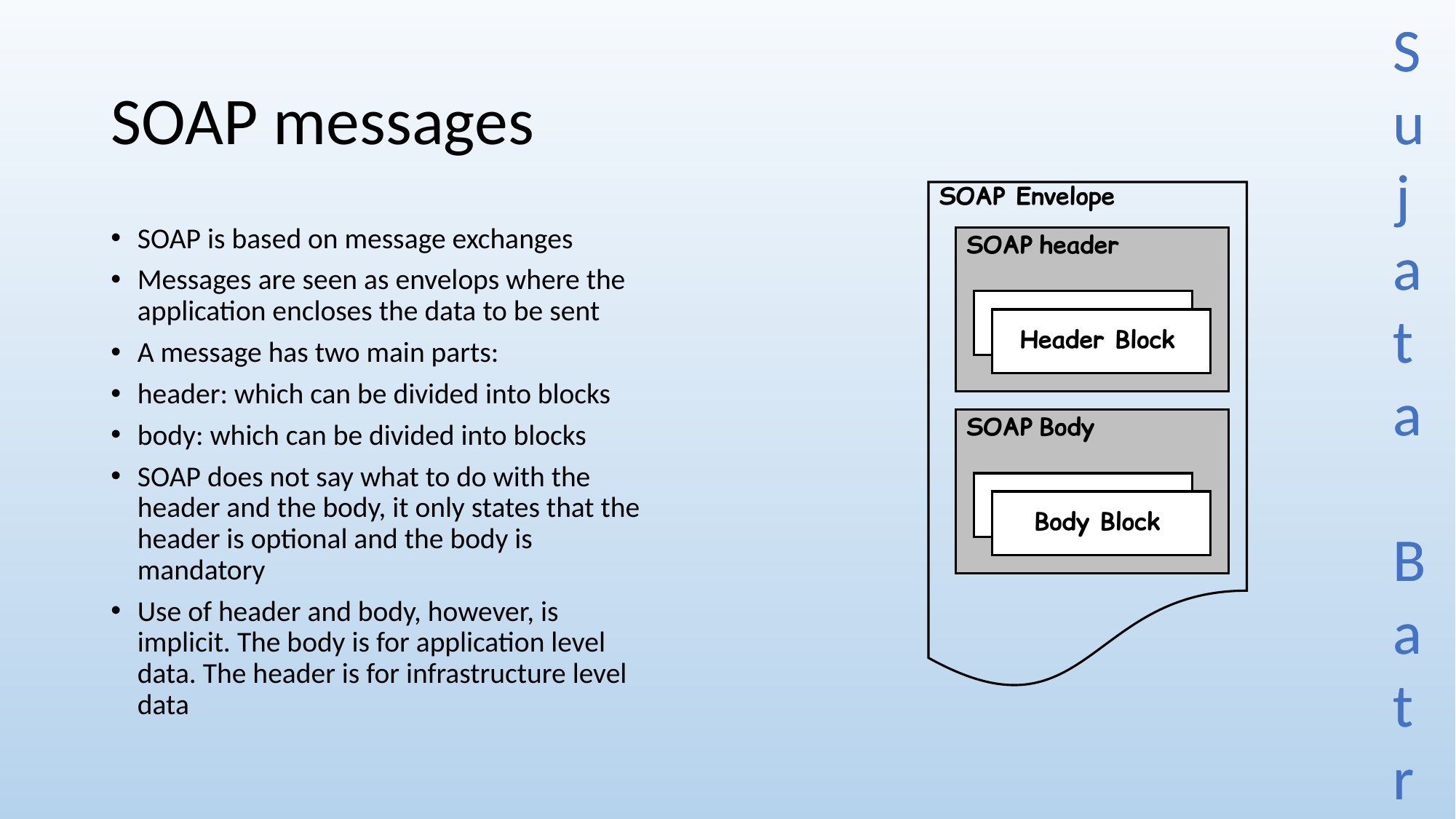

# SOAP messages
SOAP Envelope

SOAP is based on message exchanges
Messages are seen as envelops where the application encloses the data to be sent
A message has two main parts:
header: which can be divided into blocks
body: which can be divided into blocks
SOAP does not say what to do with the header and the body, it only states that the header is optional and the body is mandatory
Use of header and body, however, is implicit. The body is for application level data. The header is for infrastructure level data
SOAP header

Header Block
SOAP Body

Body Block